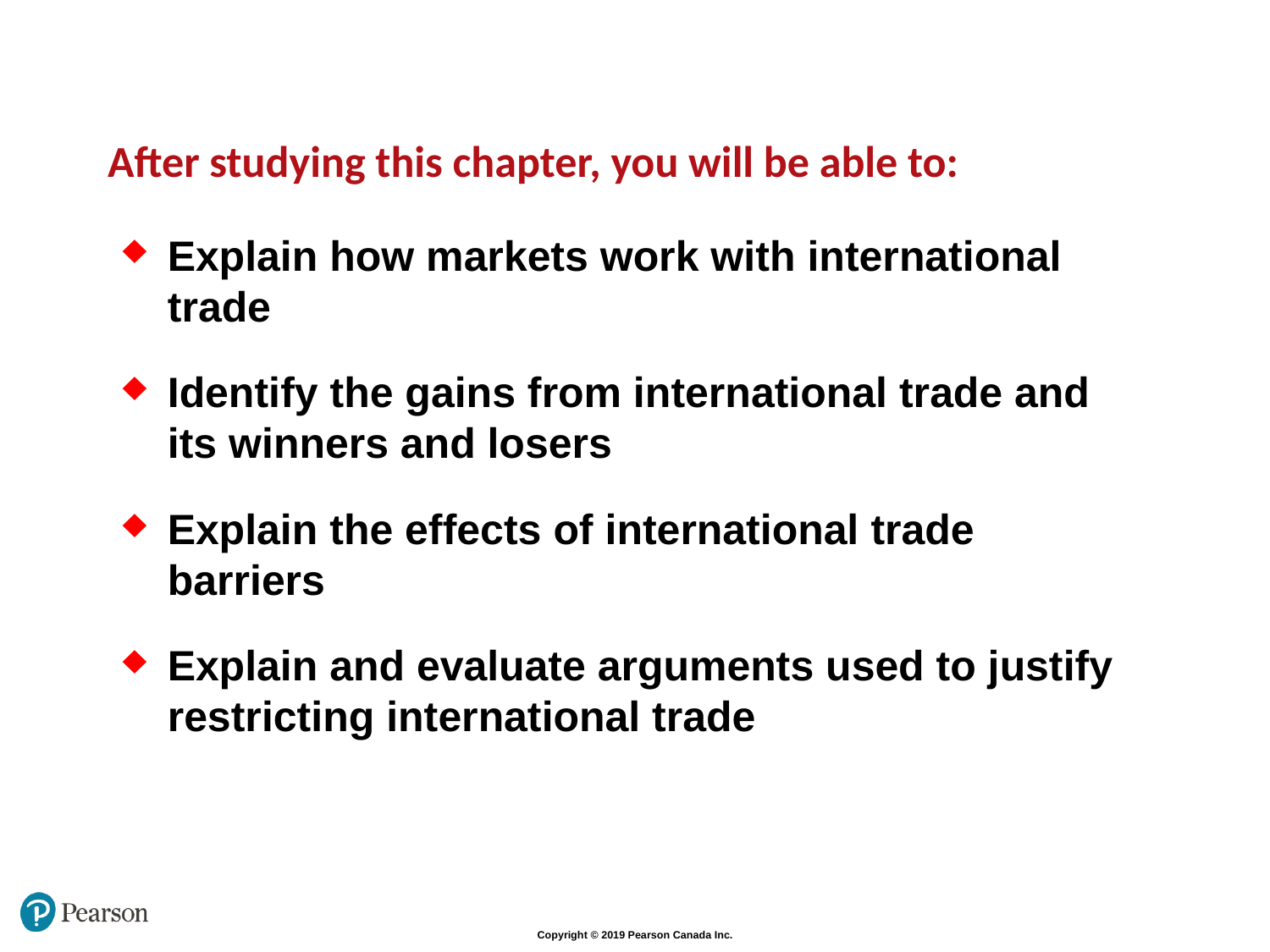

After studying this chapter, you will be able to:
Explain how markets work with international trade
Identify the gains from international trade and its winners and losers
Explain the effects of international trade barriers
Explain and evaluate arguments used to justify restricting international trade
Copyright © 2019 Pearson Canada Inc.